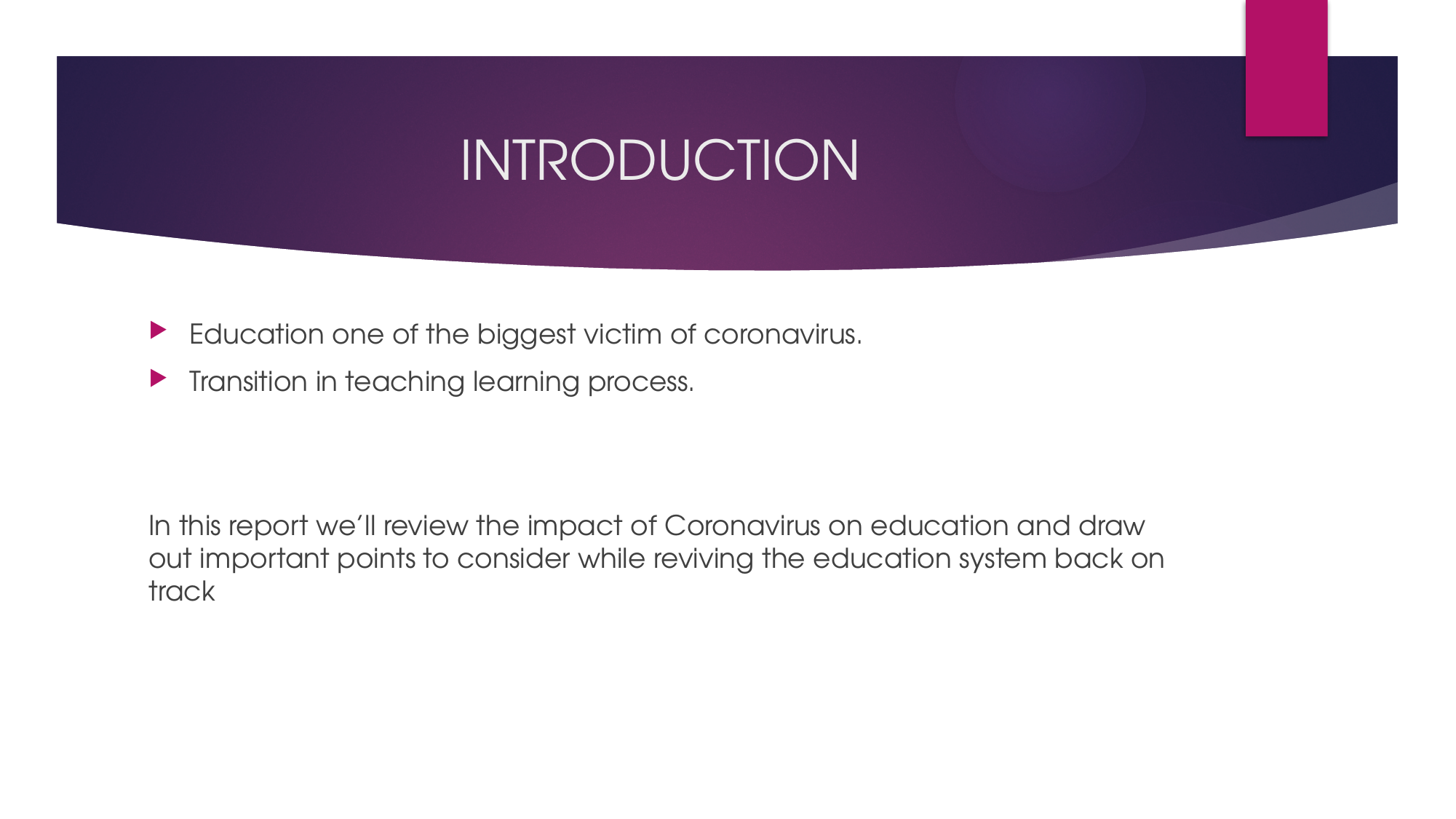

# INTRODUCTION
Education one of the biggest victim of coronavirus.
Transition in teaching learning process.

In this report we’ll review the impact of Coronavirus on education and draw out important points to consider while reviving the education system back on track